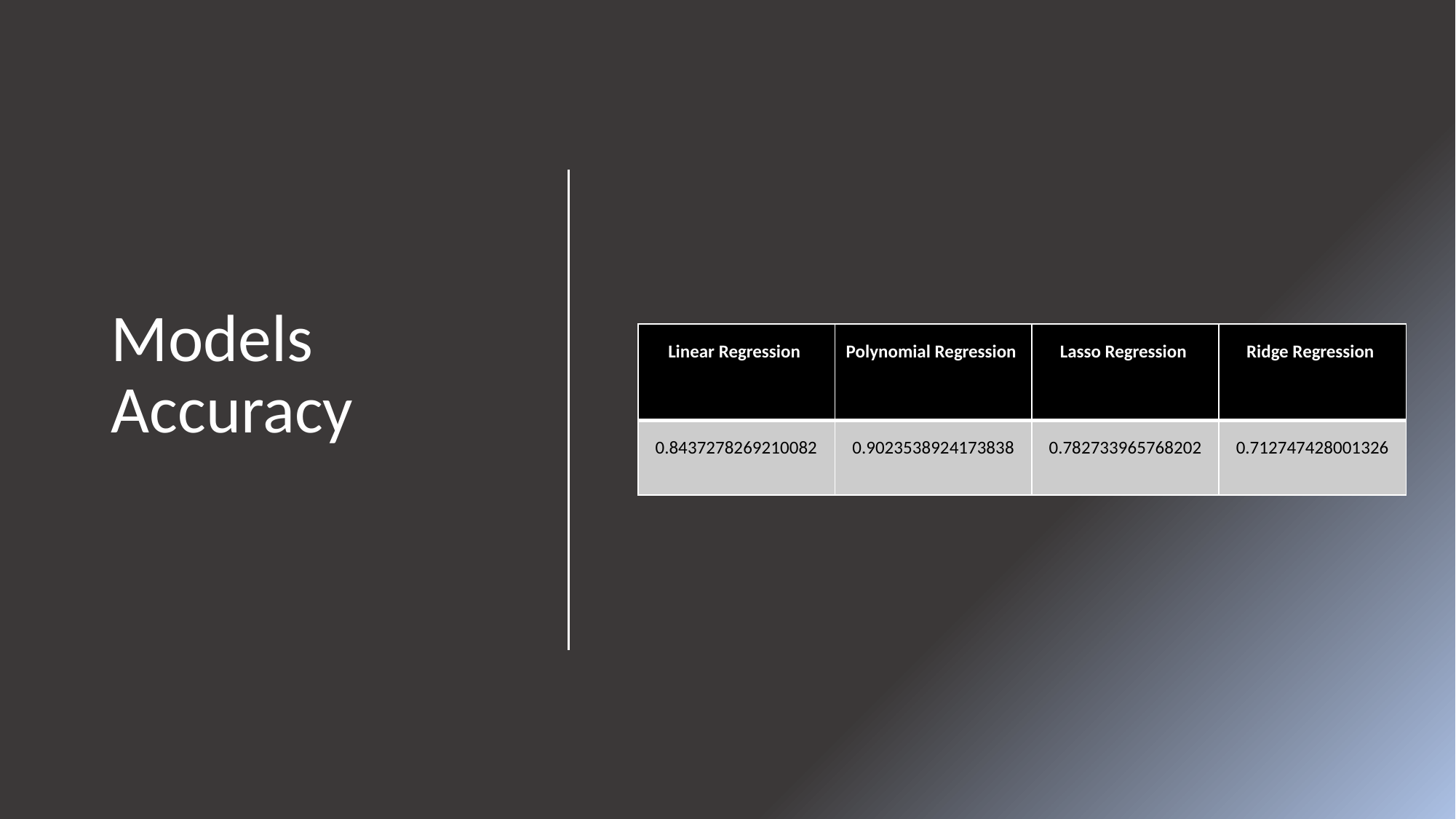

# Models Accuracy
| Linear Regression | Polynomial Regression | Lasso Regression | Ridge Regression |
| --- | --- | --- | --- |
| 0.8437278269210082 | 0.9023538924173838 | 0.782733965768202 | 0.712747428001326 |